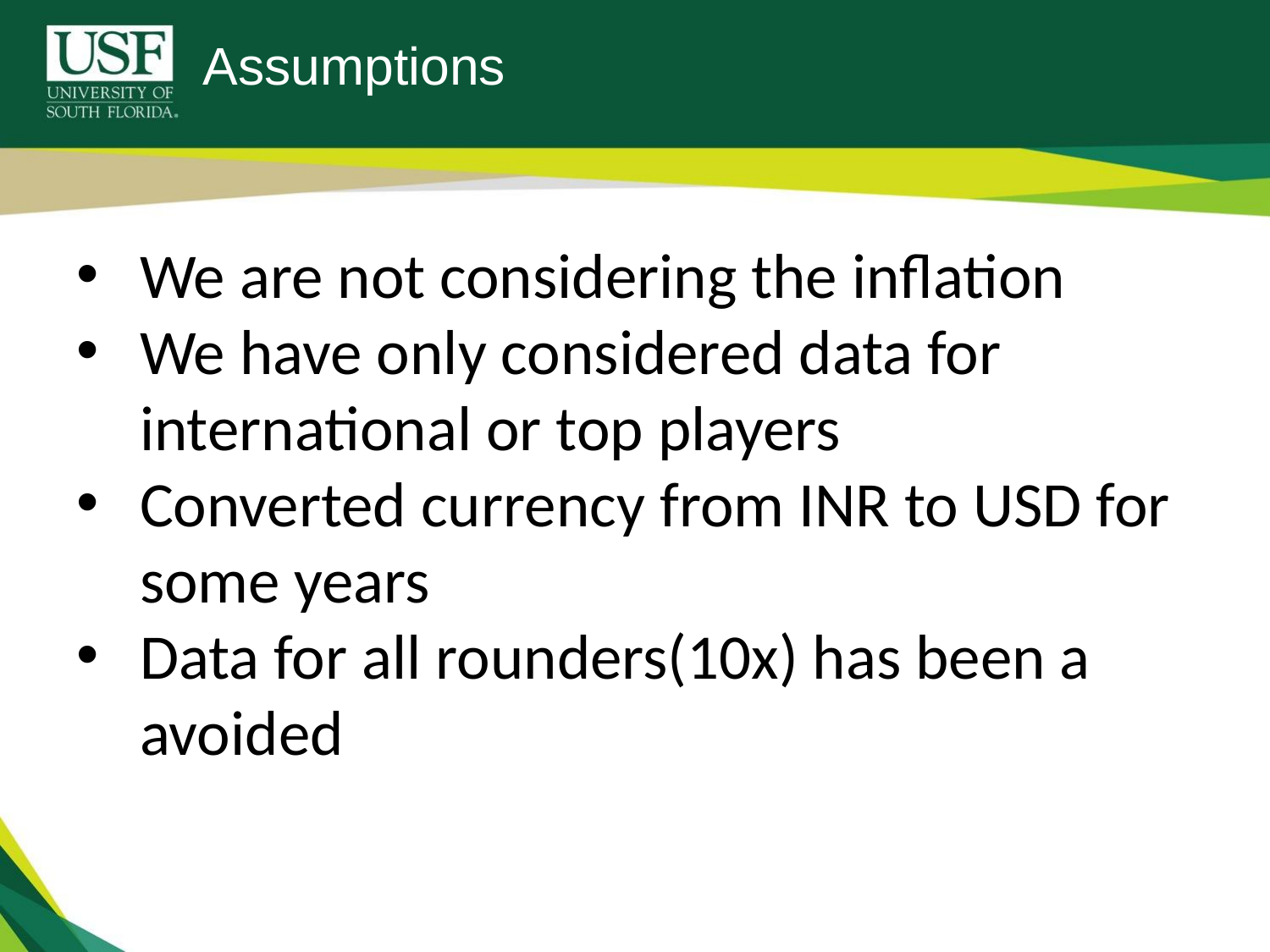

# Assumptions
We are not considering the inflation
We have only considered data for international or top players
Converted currency from INR to USD for some years
Data for all rounders(10x) has been a avoided